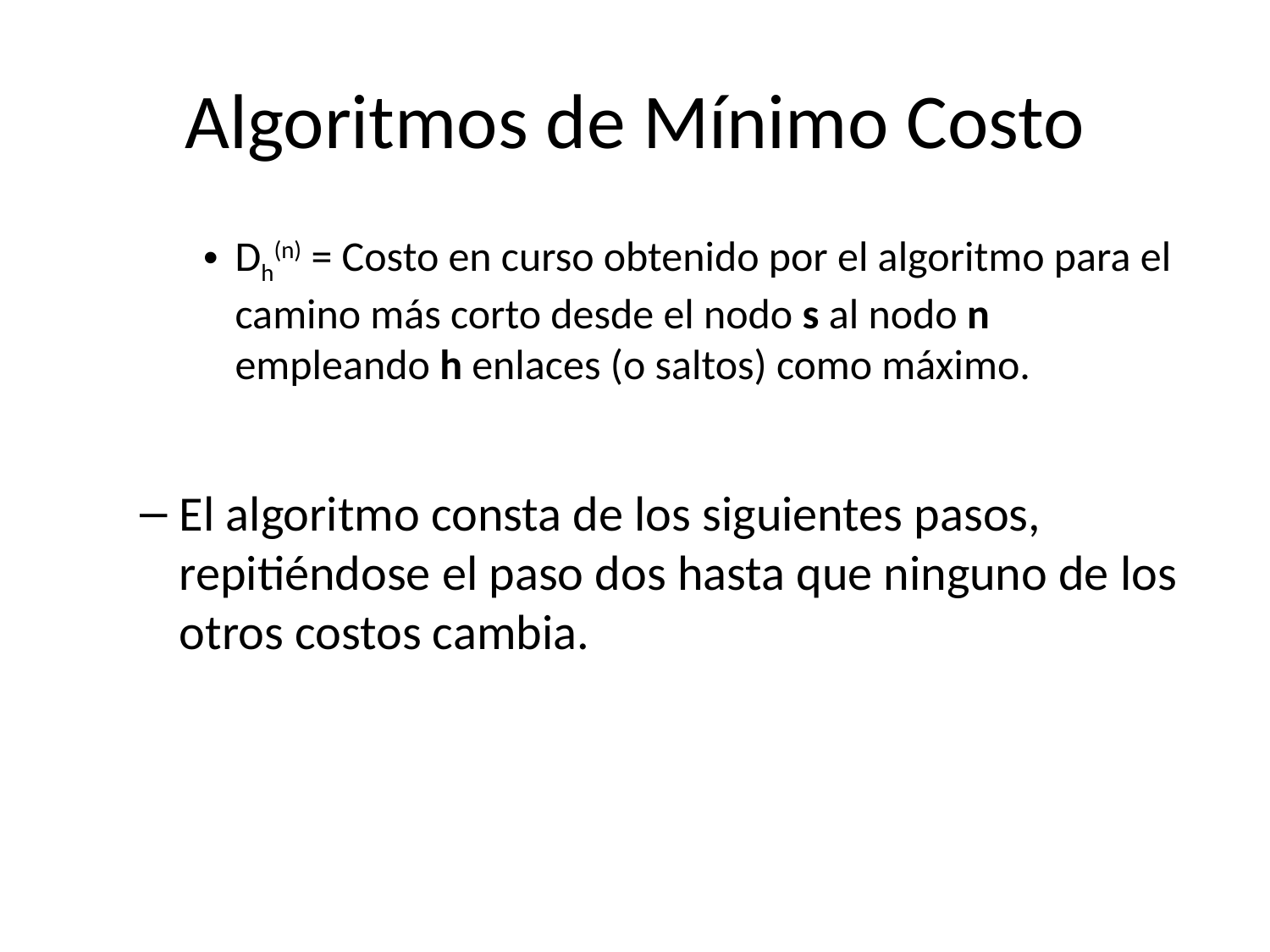

# Algoritmos de Mínimo Costo
Dh(n) = Costo en curso obtenido por el algoritmo para el camino más corto desde el nodo s al nodo n empleando h enlaces (o saltos) como máximo.

El algoritmo consta de los siguientes pasos, repitiéndose el paso dos hasta que ninguno de los otros costos cambia.